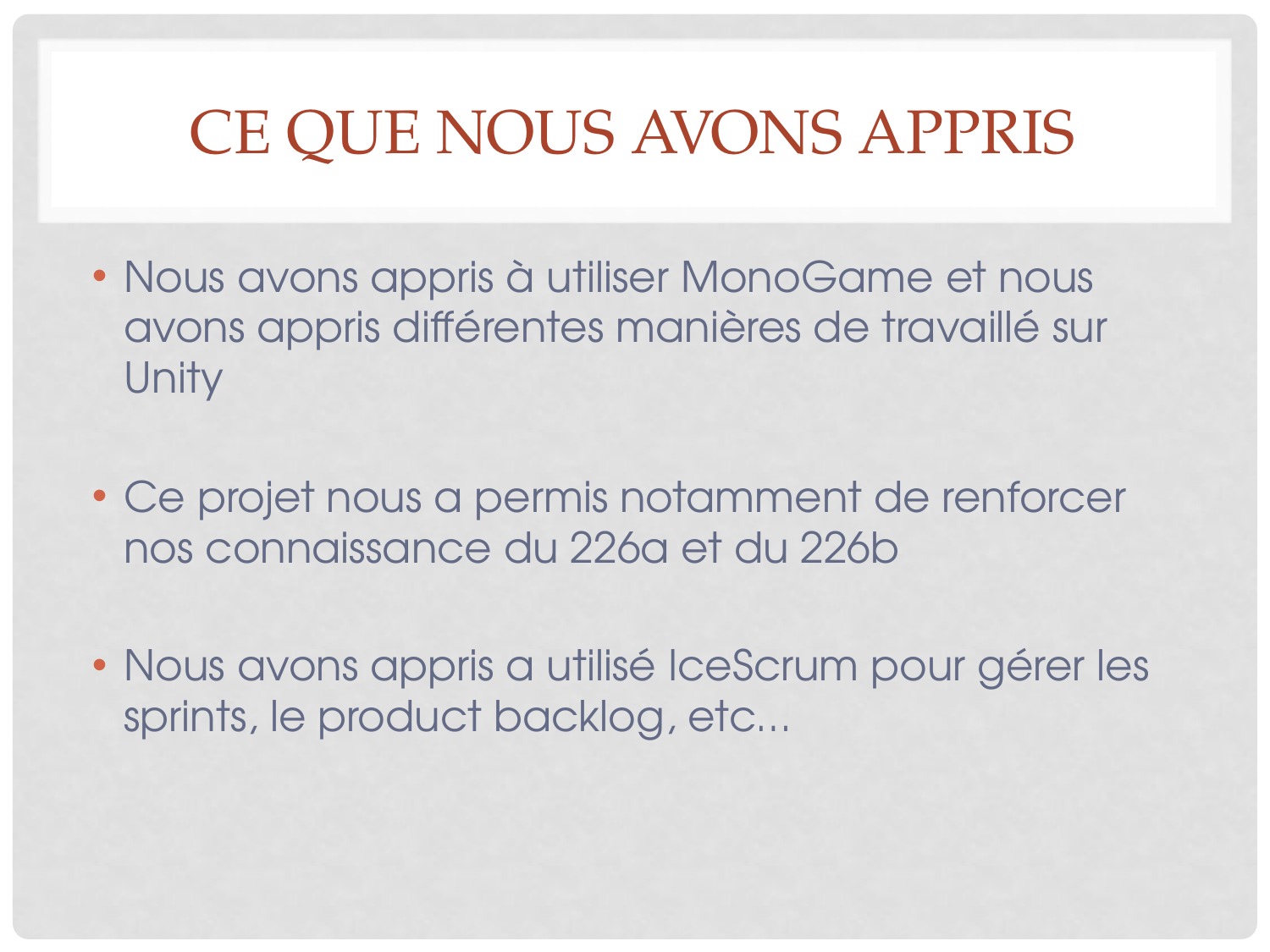

# Ce que nous avons appris
Nous avons appris à utiliser MonoGame et nous avons appris différentes manières de travaillé sur Unity

Ce projet nous a permis notamment de renforcer nos connaissance du 226a et du 226b

Nous avons appris a utilisé IceScrum pour gérer les sprints, le product backlog, etc…